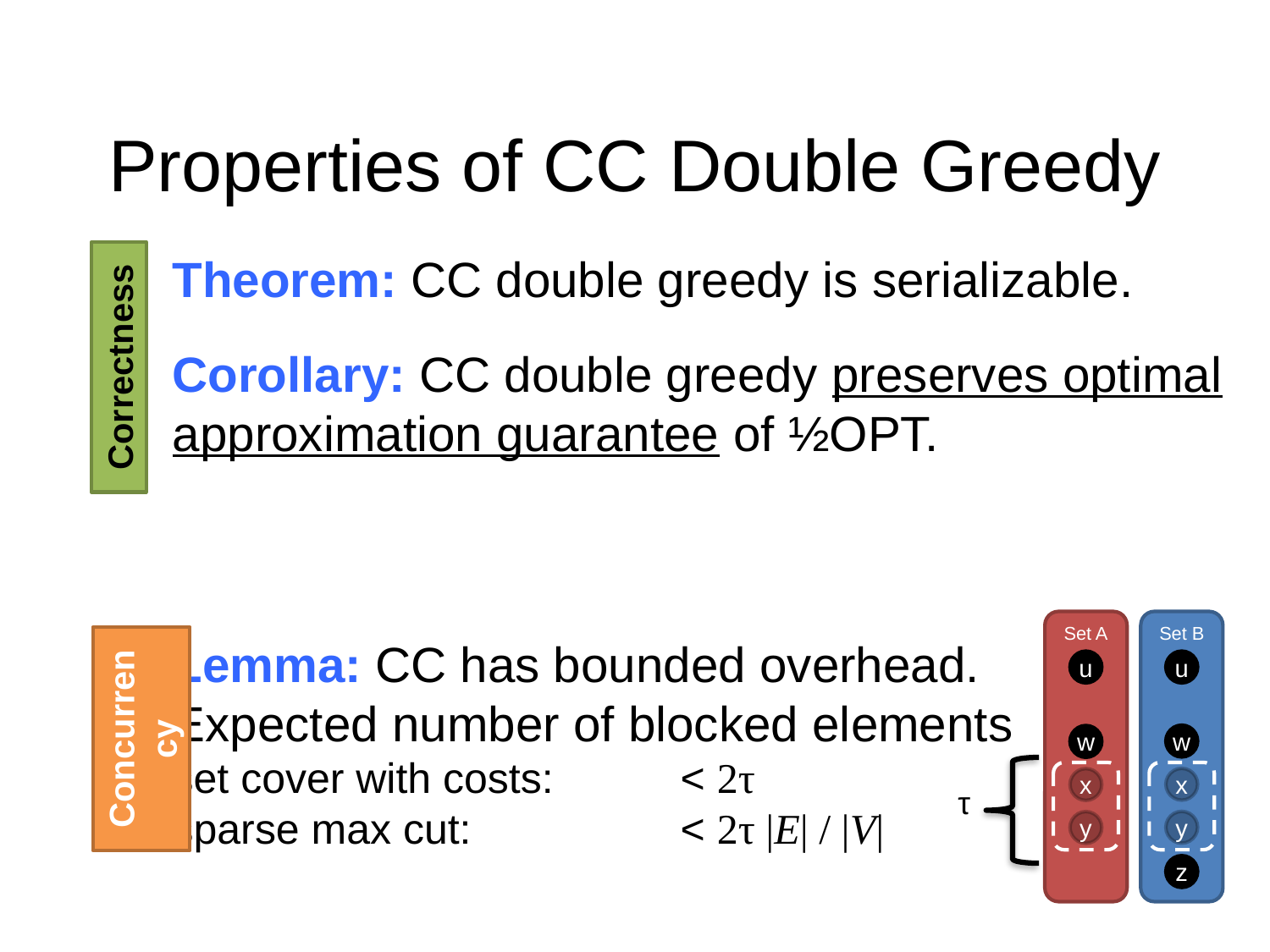

# Properties of CC Double Greedy
Theorem: CC double greedy is serializable.
Corollary: CC double greedy preserves optimal approximation guarantee of ½OPT.

Lemma: CC has bounded overhead.
Expected number of blocked elements
set cover with costs: 	< 2τ
sparse max cut:		< 2τ |E| / |V|
Correctness
Set A
Set B
u
u
w
w

x
x
D
y
y
E
z
Concurrency

τ